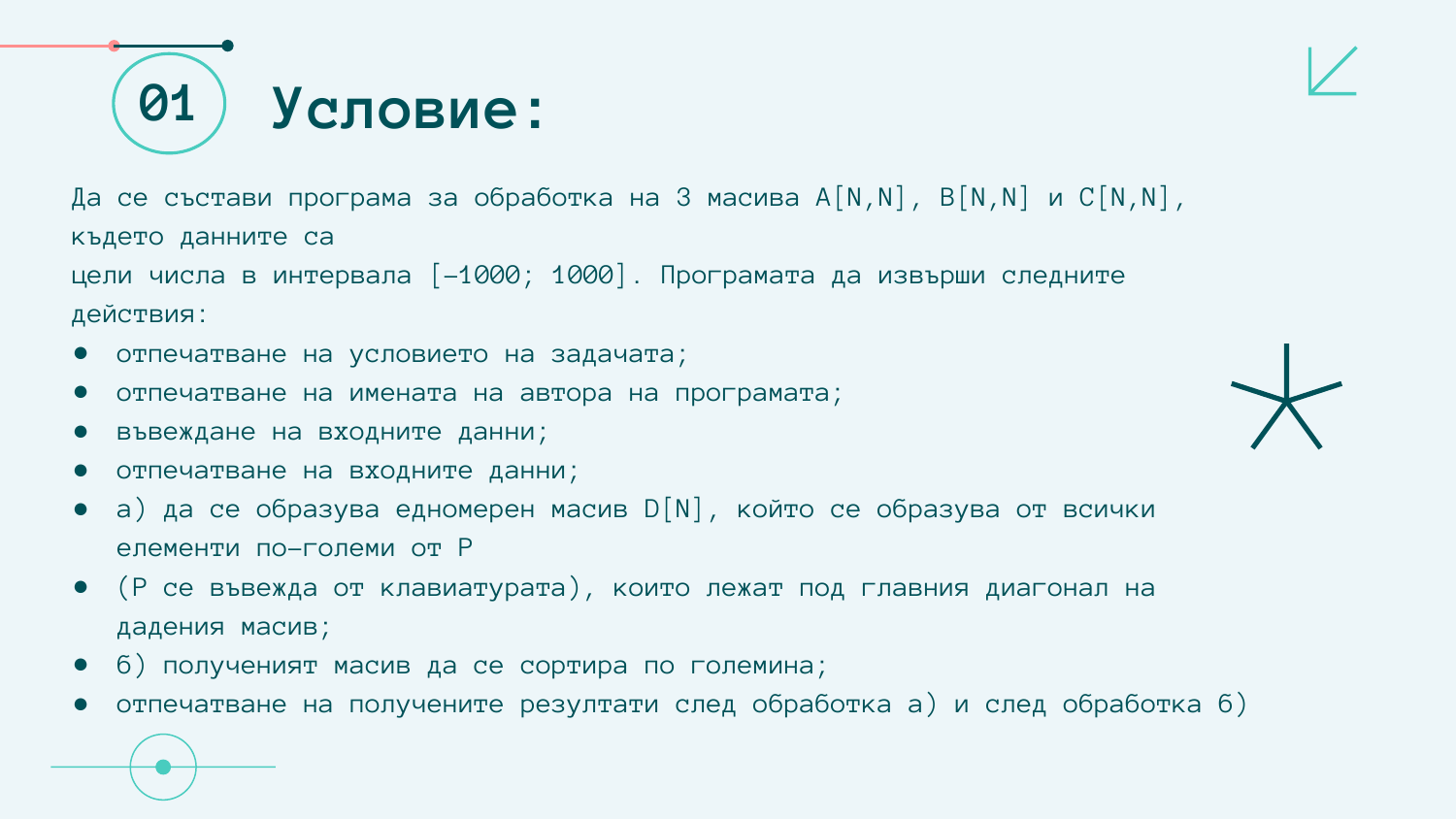

# Условие:

01
Да се състави програма за обработка на 3 масива A[N,N], В[N,N] и С[N,N], където данните са
цели числа в интервала [-1000; 1000]. Програмата да извърши следните действия:
отпечатване на условието на задачата;
отпечатване на имената на автора на програмата;
въвеждане на входните данни;
отпечатване на входните данни;
а) да се образува едномерен масив D[N], който се образува от всички елементи по-големи от Р
(Р се въвежда от клавиатурата), които лежат под главния диагонал на дадения масив;
б) полученият масив да се сортира по големина;
отпечатване на получените резултати след обработка а) и след обработка б)